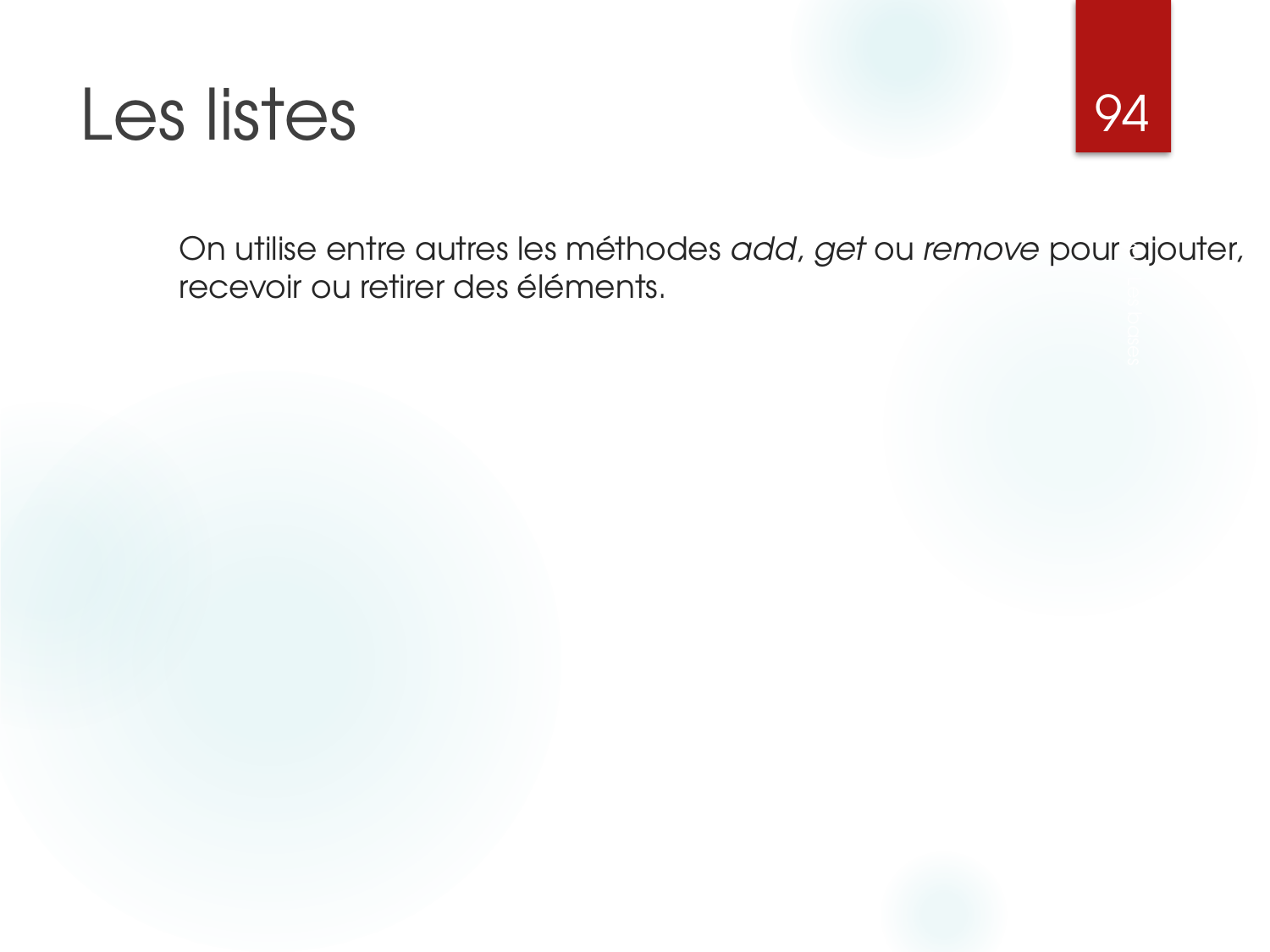

94
# Les listes
On utilise entre autres les méthodes add, get ou remove pour ajouter, recevoir ou retirer des éléments.
Java - Les bases